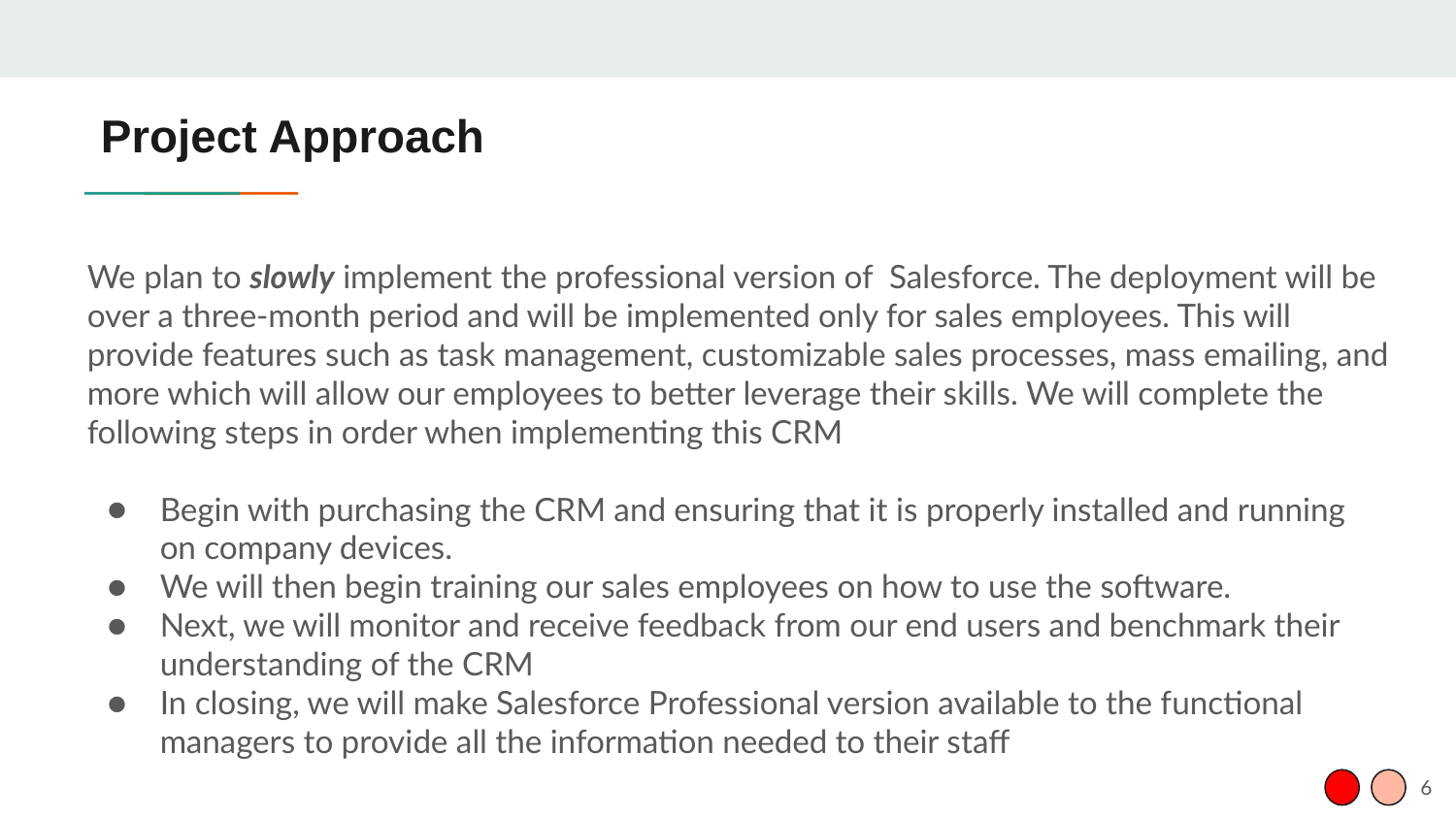

# Project Approach
We plan to slowly implement the professional version of  Salesforce. The deployment will be over a three-month period and will be implemented only for sales employees. This will provide features such as task management, customizable sales processes, mass emailing, and more which will allow our employees to better leverage their skills. We will complete the following steps in order when implementing this CRM

Begin with purchasing the CRM and ensuring that it is properly installed and running on company devices.
We will then begin training our sales employees on how to use the software.
Next, we will monitor and receive feedback from our end users and benchmark their understanding of the CRM
In closing, we will make Salesforce Professional version available to the functional managers to provide all the information needed to their staff
6